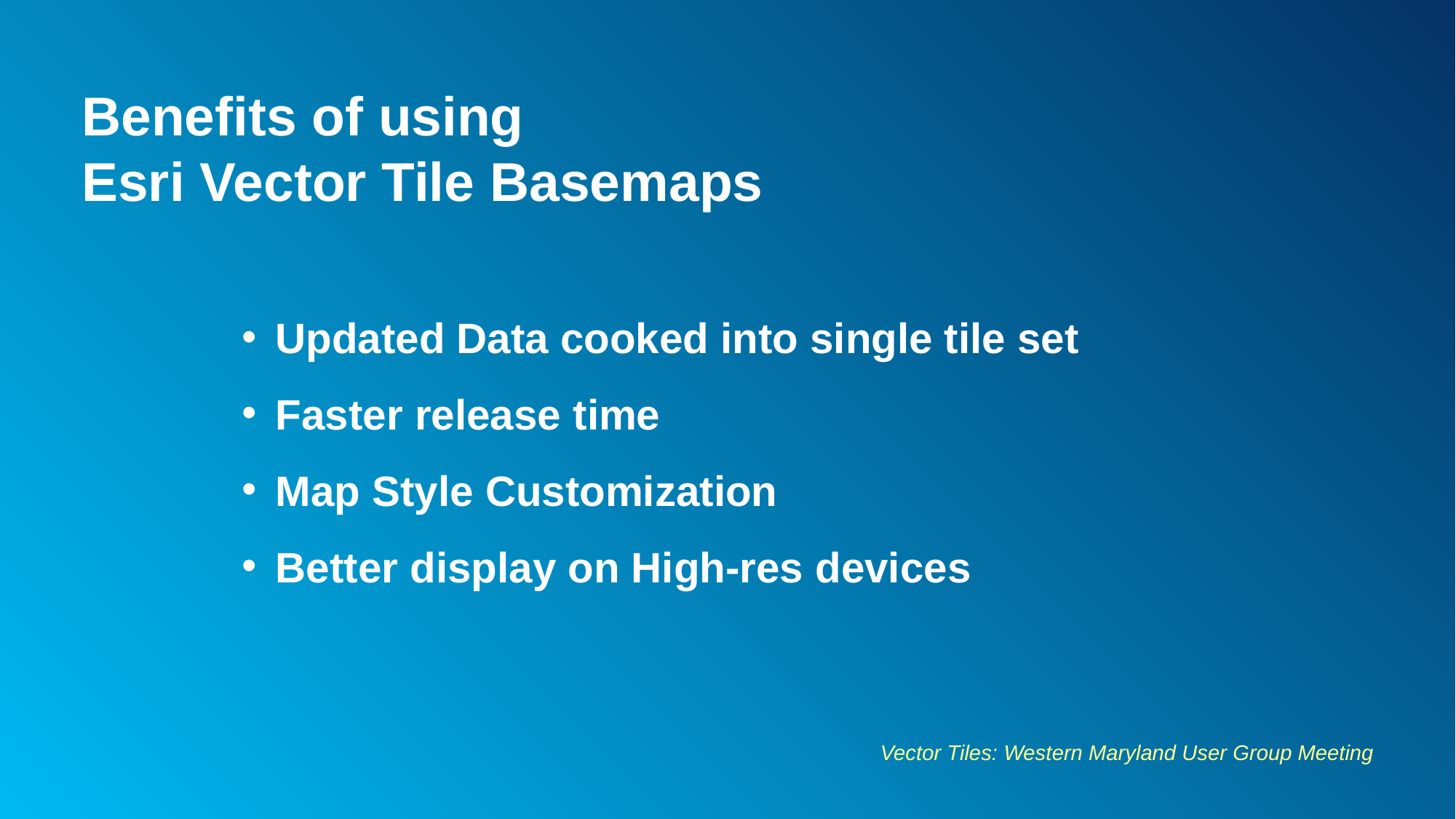

Benefits of using
Esri Vector Tile Basemaps
Updated Data cooked into single tile set
Faster release time
Map Style Customization
Better display on High-res devices
Vector Tiles: Western Maryland User Group Meeting